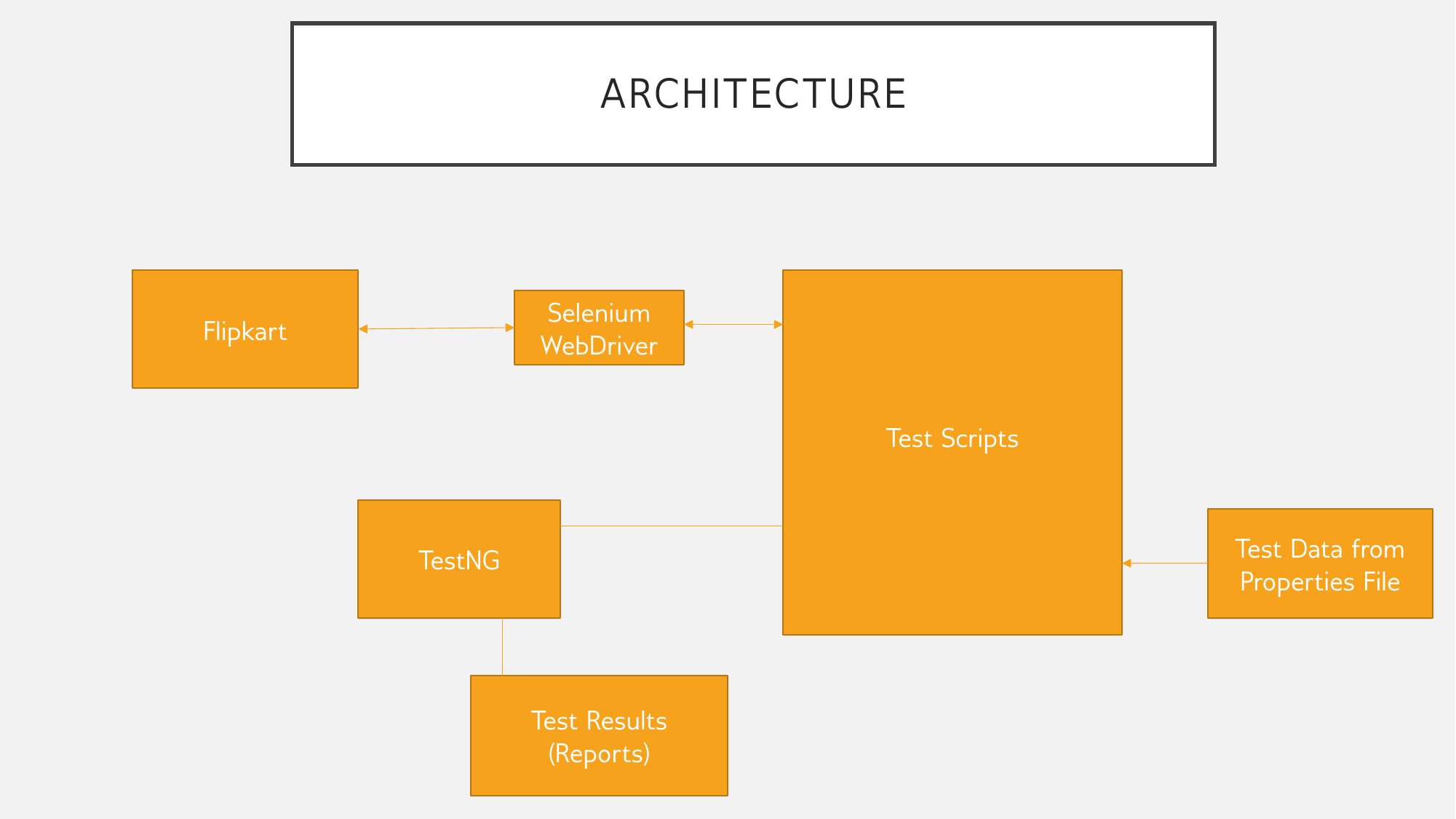

# Architecture
Flipkart
Test Scripts

Selenium WebDriver
TestNG
Test Data from Properties File
Test Results
(Reports)